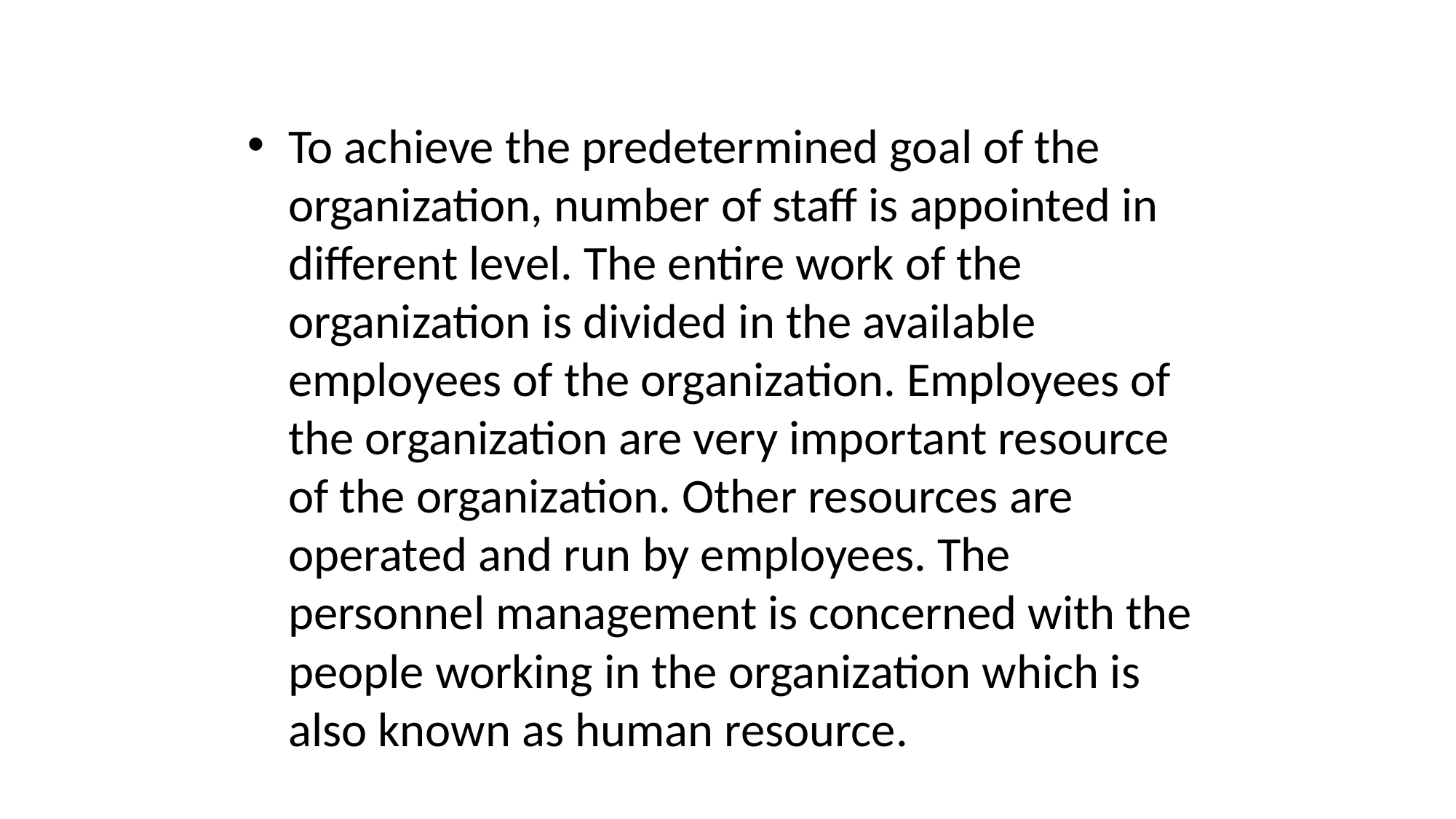

#
To achieve the predetermined goal of the organization, number of staff is appointed in different level. The entire work of the organization is divided in the available employees of the organization. Employees of the organization are very important resource of the organization. Other resources are operated and run by employees. The personnel management is concerned with the people working in the organization which is also known as human resource.